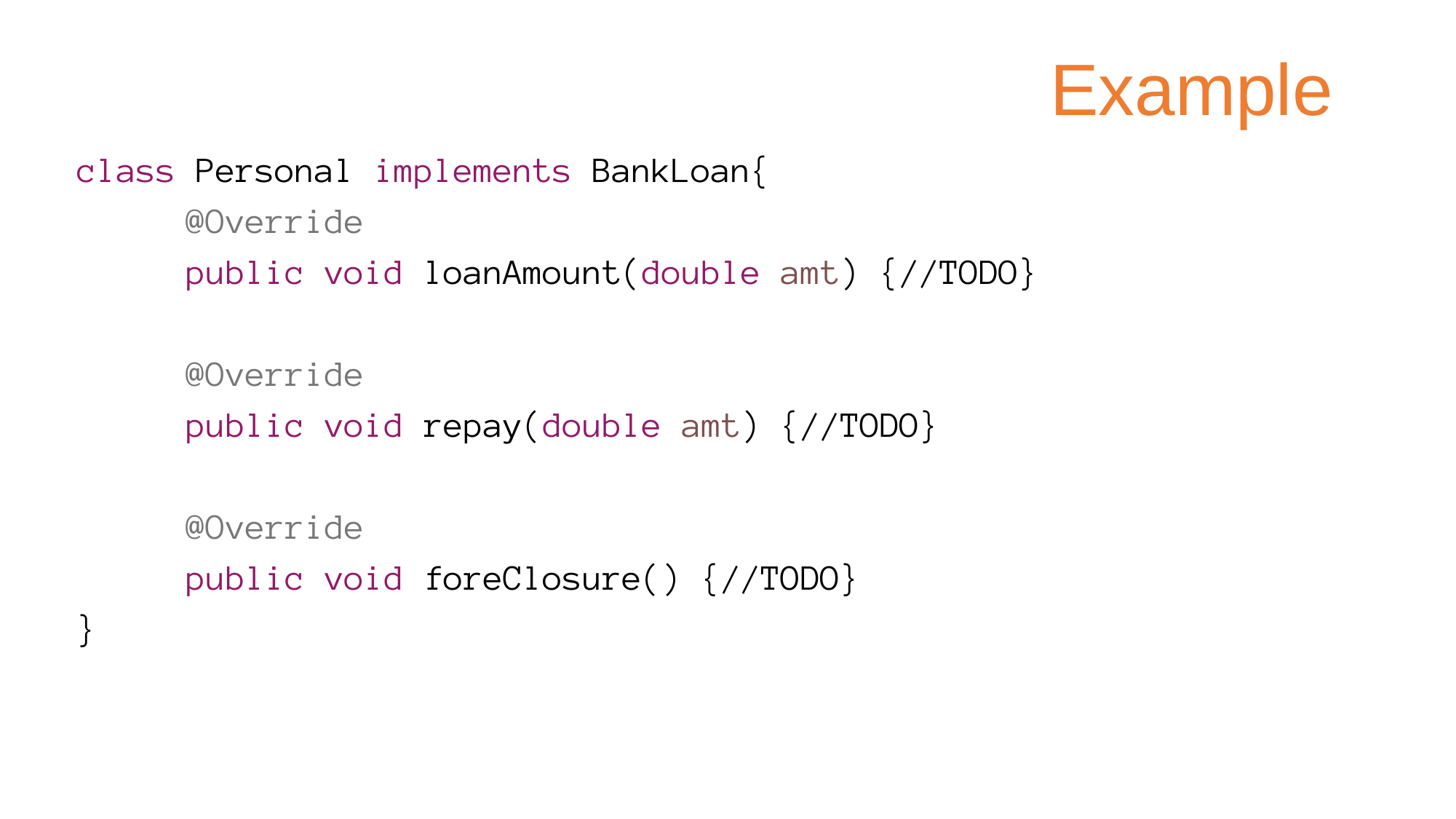

Example
class Personal implements BankLoan{
	@Override
	public void loanAmount(double amt) {//TODO}

	@Override
	public void repay(double amt) {//TODO}

	@Override
	public void foreClosure() {//TODO}
}